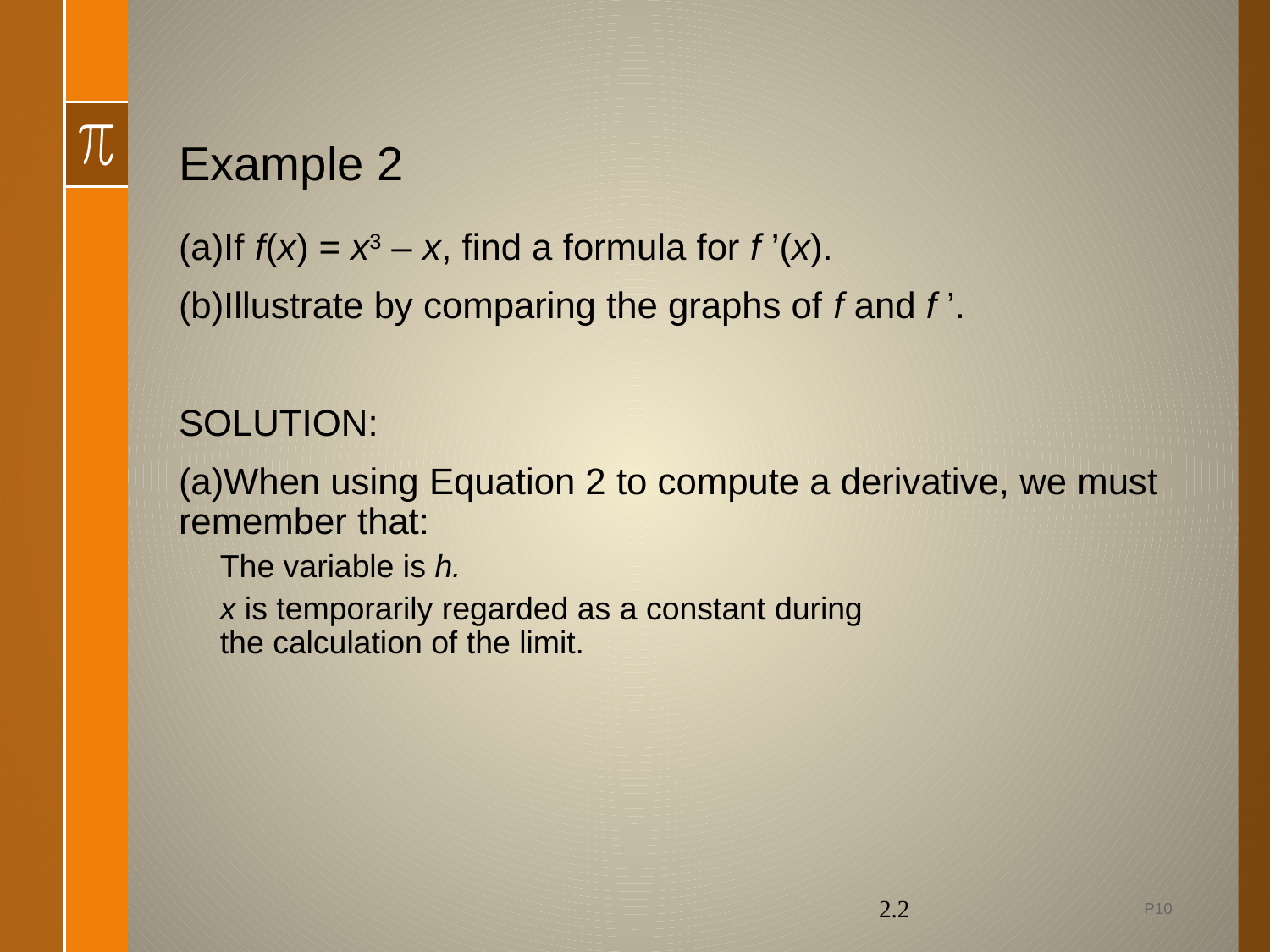

# Example 2
(a)If f(x) = x3 – x, find a formula for f ’(x).
(b)Illustrate by comparing the graphs of f and f ’.

SOLUTION:
(a)When using Equation 2 to compute a derivative, we must remember that:
The variable is h.
x is temporarily regarded as a constant during
the calculation of the limit.
P10
2.2